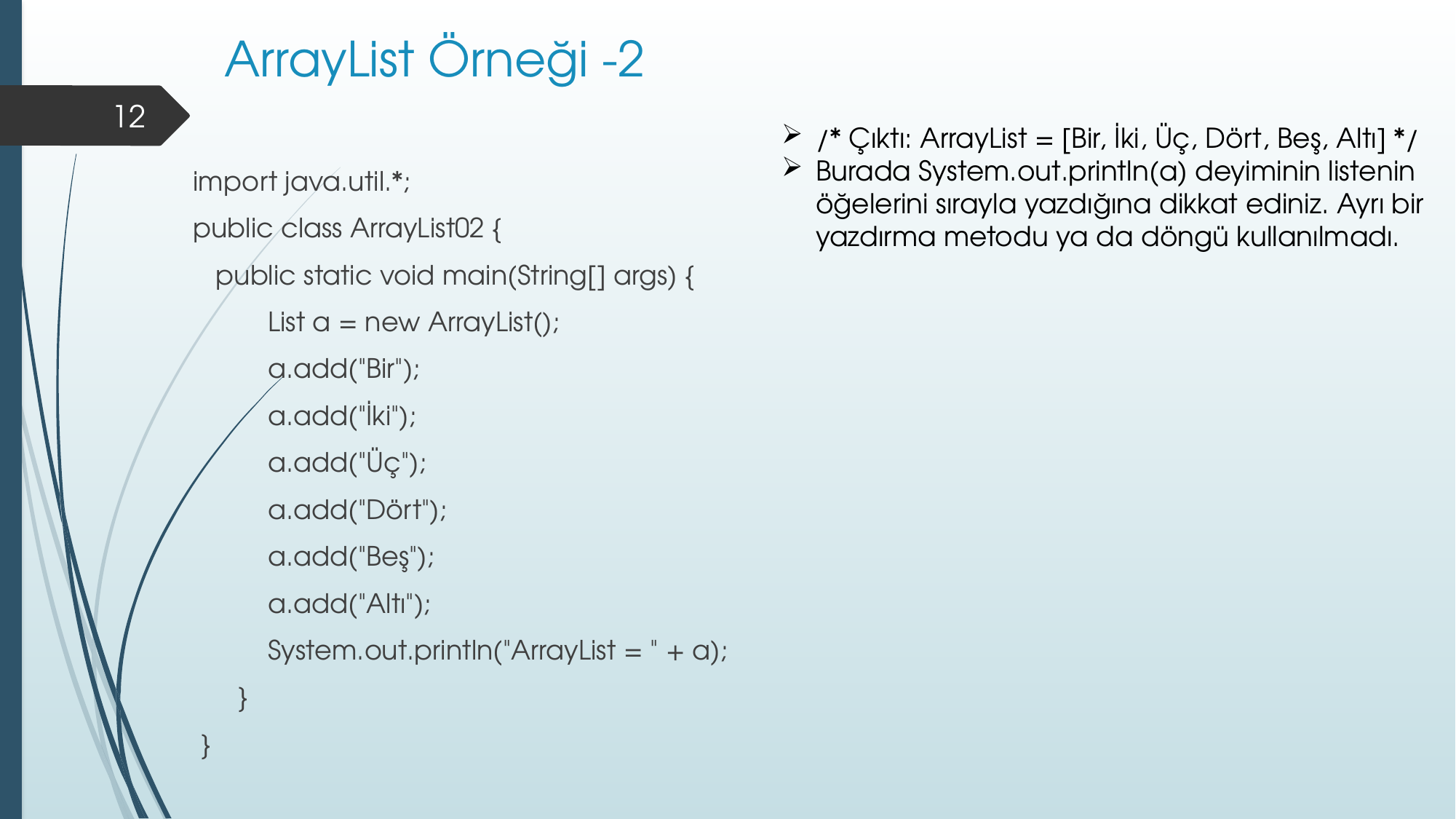

# ArrayList Örneği -2
12
/* Çıktı: ArrayList = [Bir, İki, Üç, Dört, Beş, Altı] */
Burada System.out.println(a) deyiminin listenin öğelerini sırayla yazdığına dikkat ediniz. Ayrı bir yazdırma metodu ya da döngü kullanılmadı.
import java.util.*;
public class ArrayList02 {
   public static void main(String[] args) {
          List a = new ArrayList();
          a.add("Bir");
          a.add("İki");
          a.add("Üç");
          a.add("Dört");
          a.add("Beş");
          a.add("Altı");
          System.out.println("ArrayList = " + a);
      }
 }